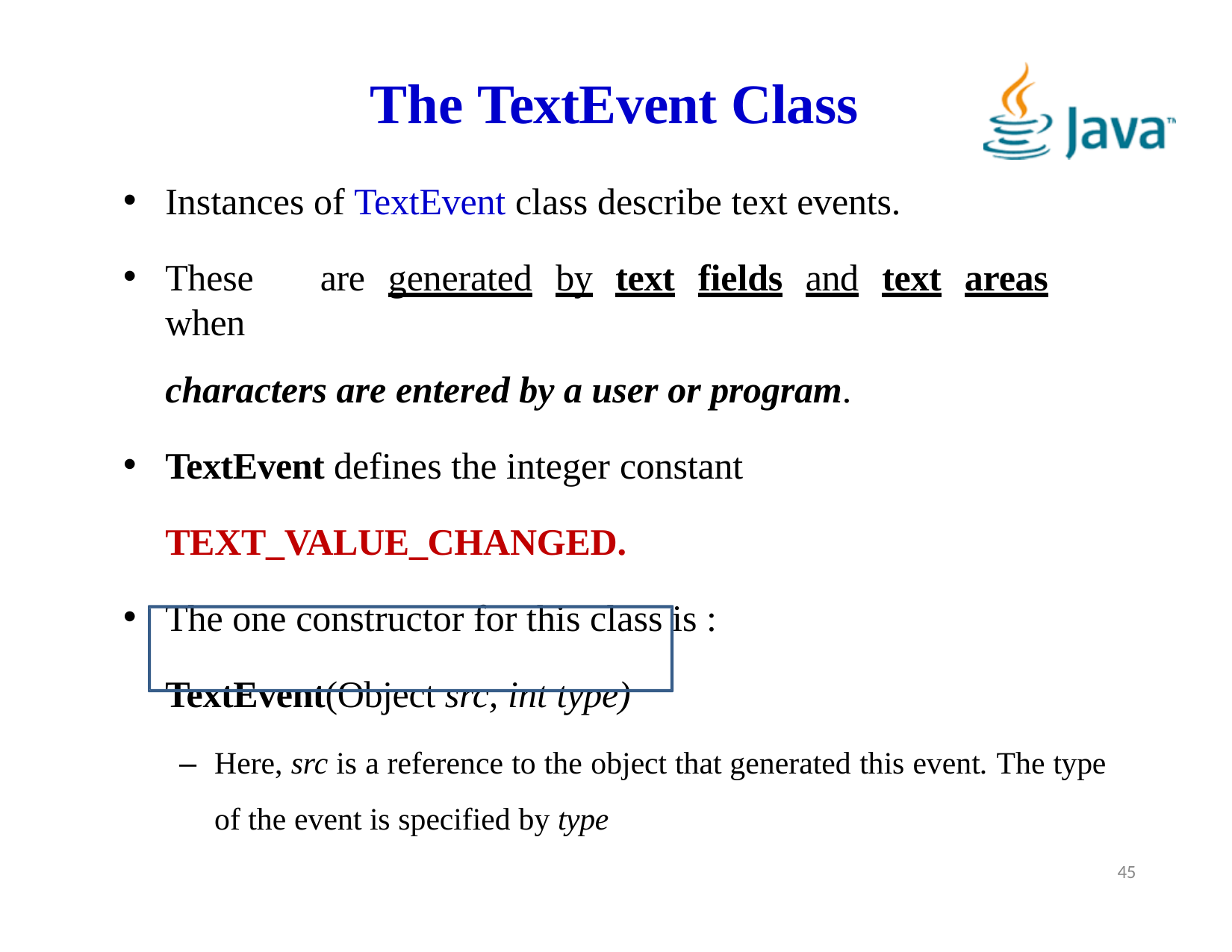

# The TextEvent Class
Instances of TextEvent class describe text events.
These	are	generated	by	text	fields	and	text	areas	when
characters are entered by a user or program.
TextEvent defines the integer constant
TEXT_VALUE_CHANGED.
The one constructor for this class is :
TextEvent(Object src, int type)
–	Here, src is a reference to the object that generated this event. The type of the event is specified by type

45